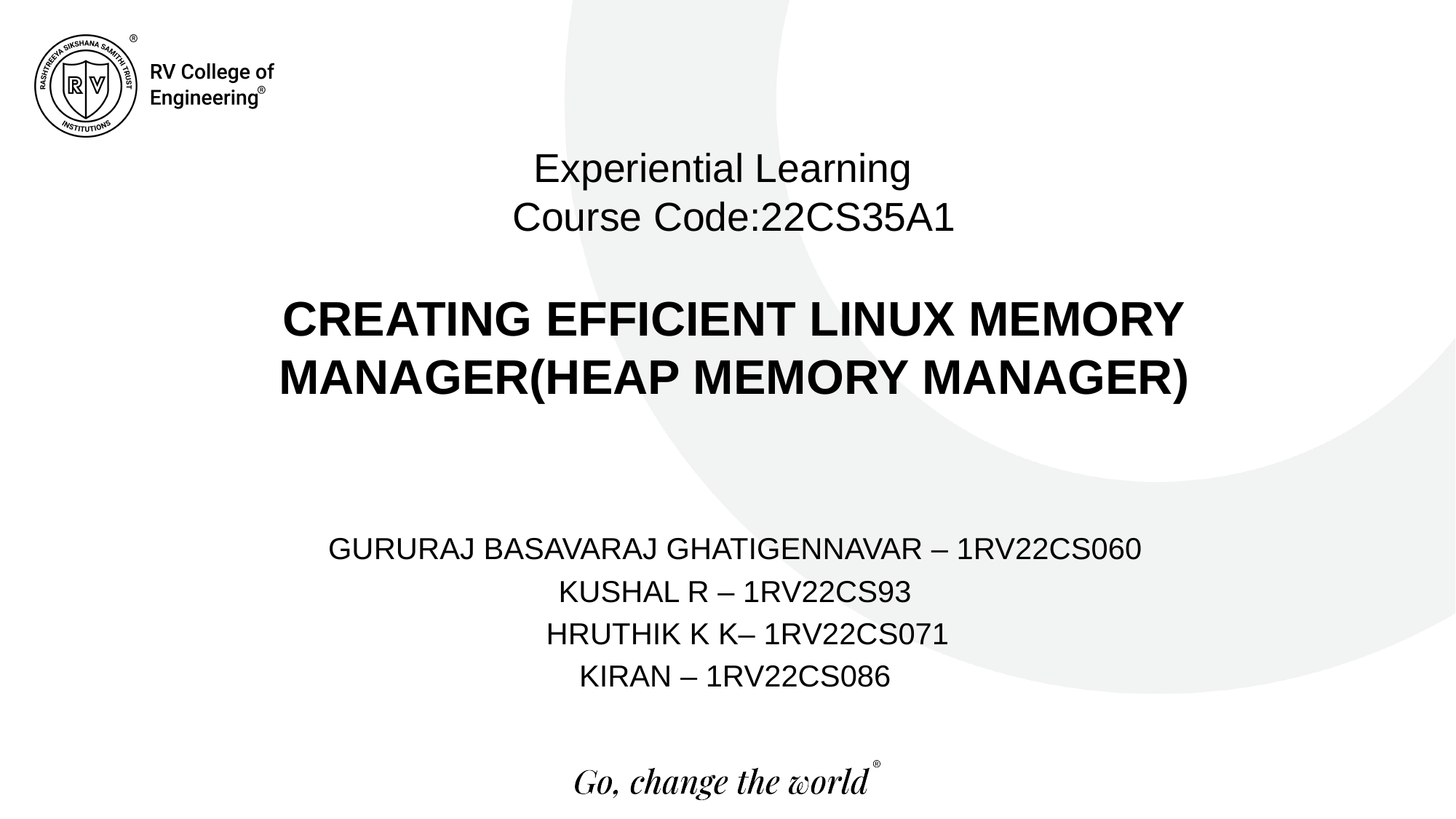

Experiential Learning
Course Code:22CS35A1

CREATING EFFICIENT LINUX MEMORY
MANAGER(HEAP MEMORY MANAGER)

GURURAJ BASAVARAJ GHATIGENNAVAR – 1RV22CS060
KUSHAL R – 1RV22CS93
   HRUTHIK K K– 1RV22CS071
KIRAN – 1RV22CS086